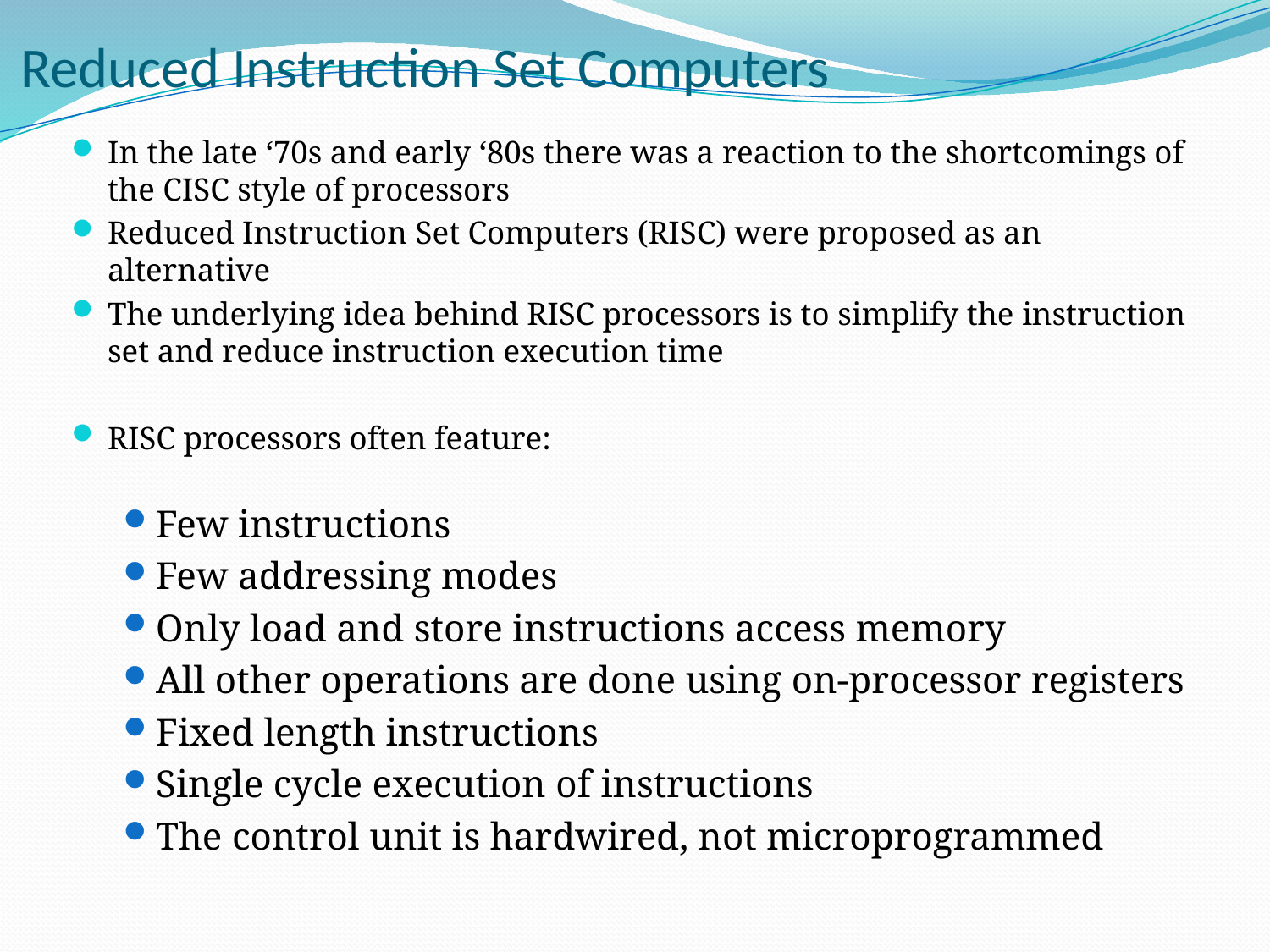

# Reduced Instruction Set Computers
In the late ‘70s and early ‘80s there was a reaction to the shortcomings of the CISC style of processors
Reduced Instruction Set Computers (RISC) were proposed as an alternative
The underlying idea behind RISC processors is to simplify the instruction set and reduce instruction execution time

RISC processors often feature:
Few instructions
Few addressing modes
Only load and store instructions access memory
All other operations are done using on-processor registers
Fixed length instructions
Single cycle execution of instructions
The control unit is hardwired, not microprogrammed